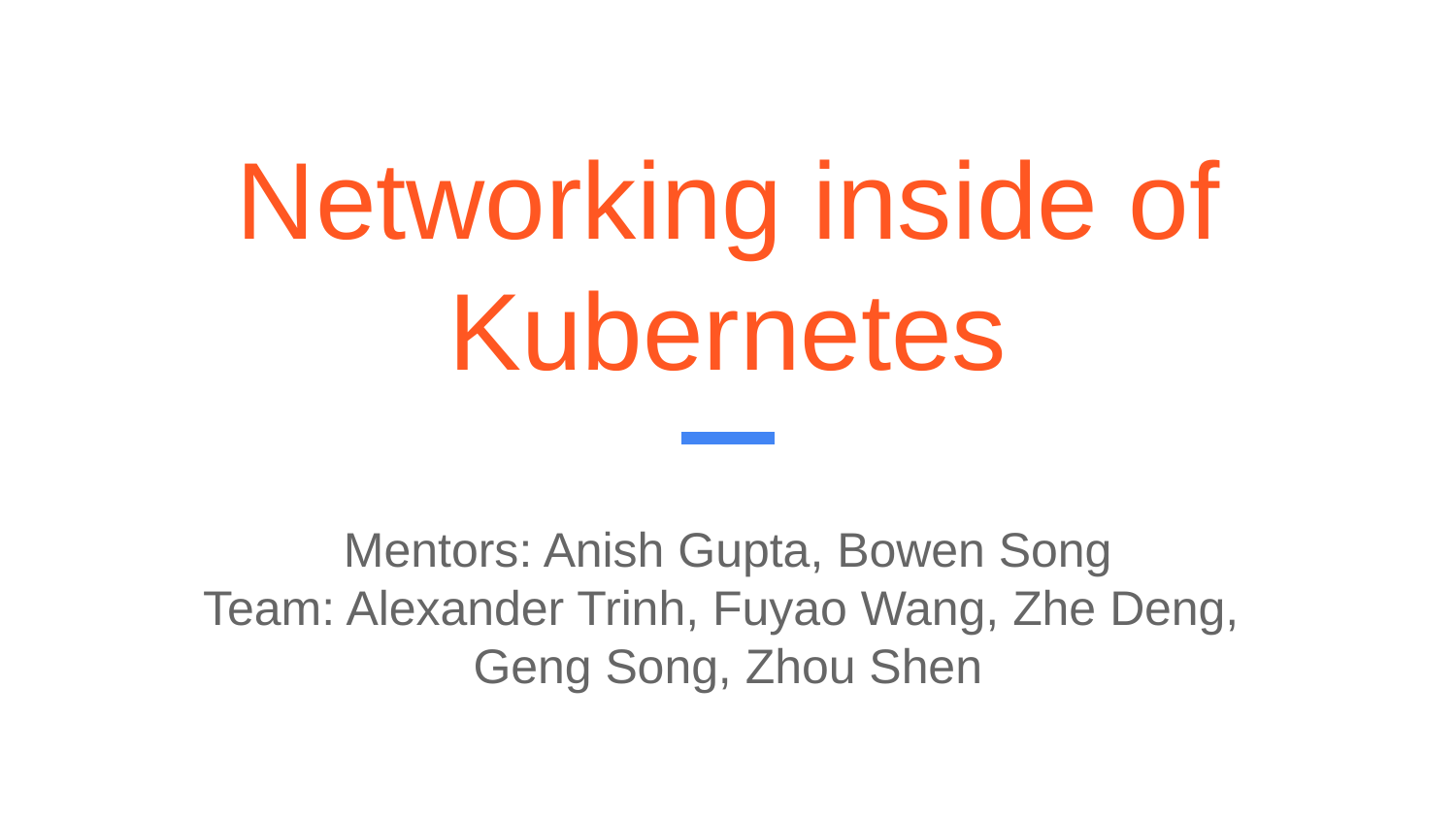

# Networking inside of Kubernetes
Mentors: Anish Gupta, Bowen Song
Team: Alexander Trinh, Fuyao Wang, Zhe Deng,
Geng Song, Zhou Shen